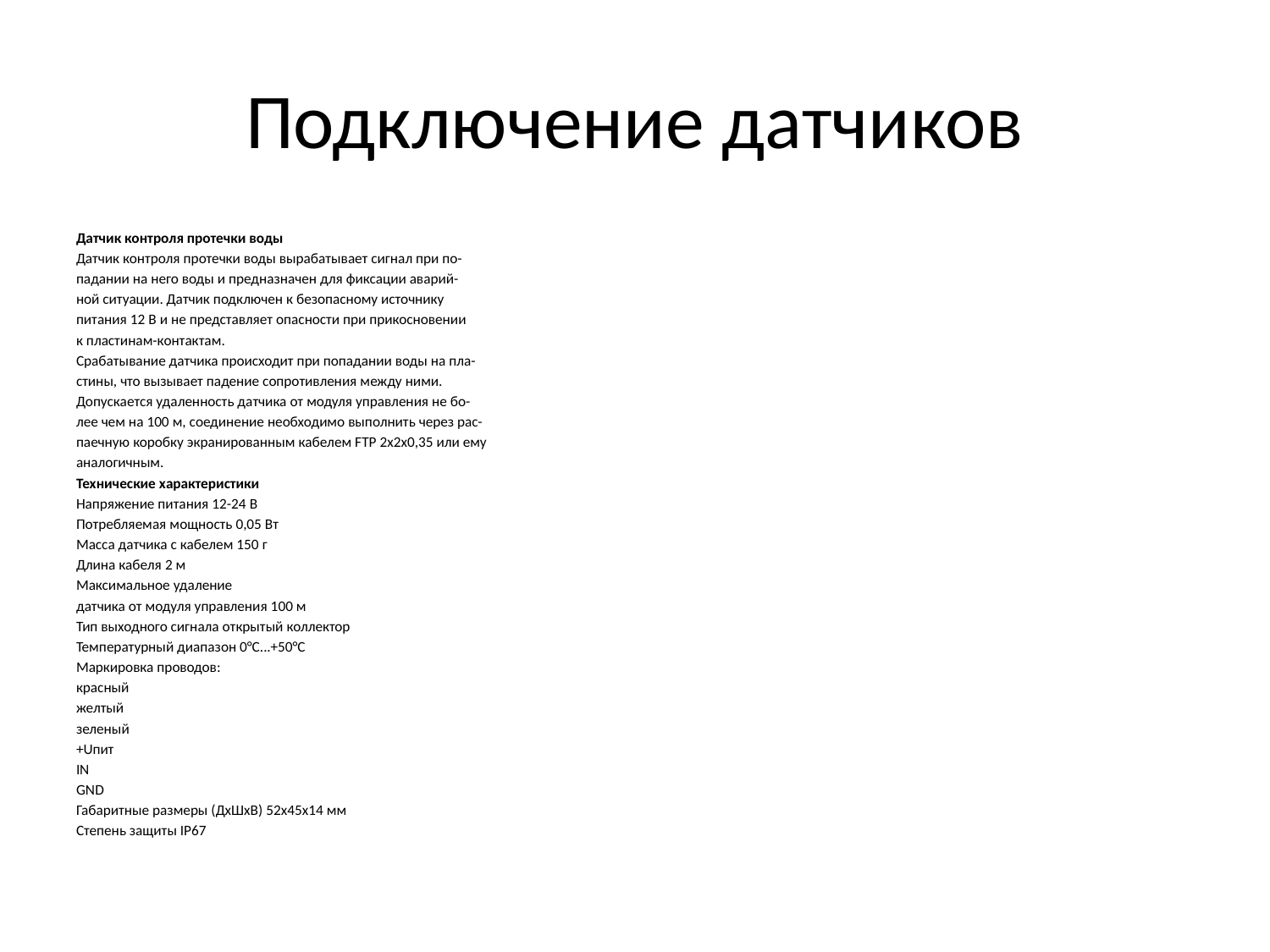

# Подключение датчиков
Датчик контроля протечки воды
Датчик контроля протечки воды вырабатывает сигнал при по-
падании на него воды и предназначен для фиксации аварий-
ной ситуации. Датчик подключен к безопасному источнику
питания 12 В и не представляет опасности при прикосновении
к пластинам-контактам.
Срабатывание датчика происходит при попадании воды на пла-
стины, что вызывает падение сопротивления между ними.
Допускается удаленность датчика от модуля управления не бо-
лее чем на 100 м, соединение необходимо выполнить через рас-
паечную коробку экранированным кабелем FTP 2х2х0,35 или ему
аналогичным.
Технические характеристики
Напряжение питания 12-24 В
Потребляемая мощность 0,05 Вт
Масса датчика с кабелем 150 г
Длина кабеля 2 м
Максимальное удаление
датчика от модуля управления 100 м
Тип выходного сигнала открытый коллектор
Температурный диапазон 0°С...+50°С
Маркировка проводов:
красный
желтый
зеленый
+Uпит
IN
GND
Габаритные размеры (ДхШхВ) 52х45х14 мм
Степень защиты IP67